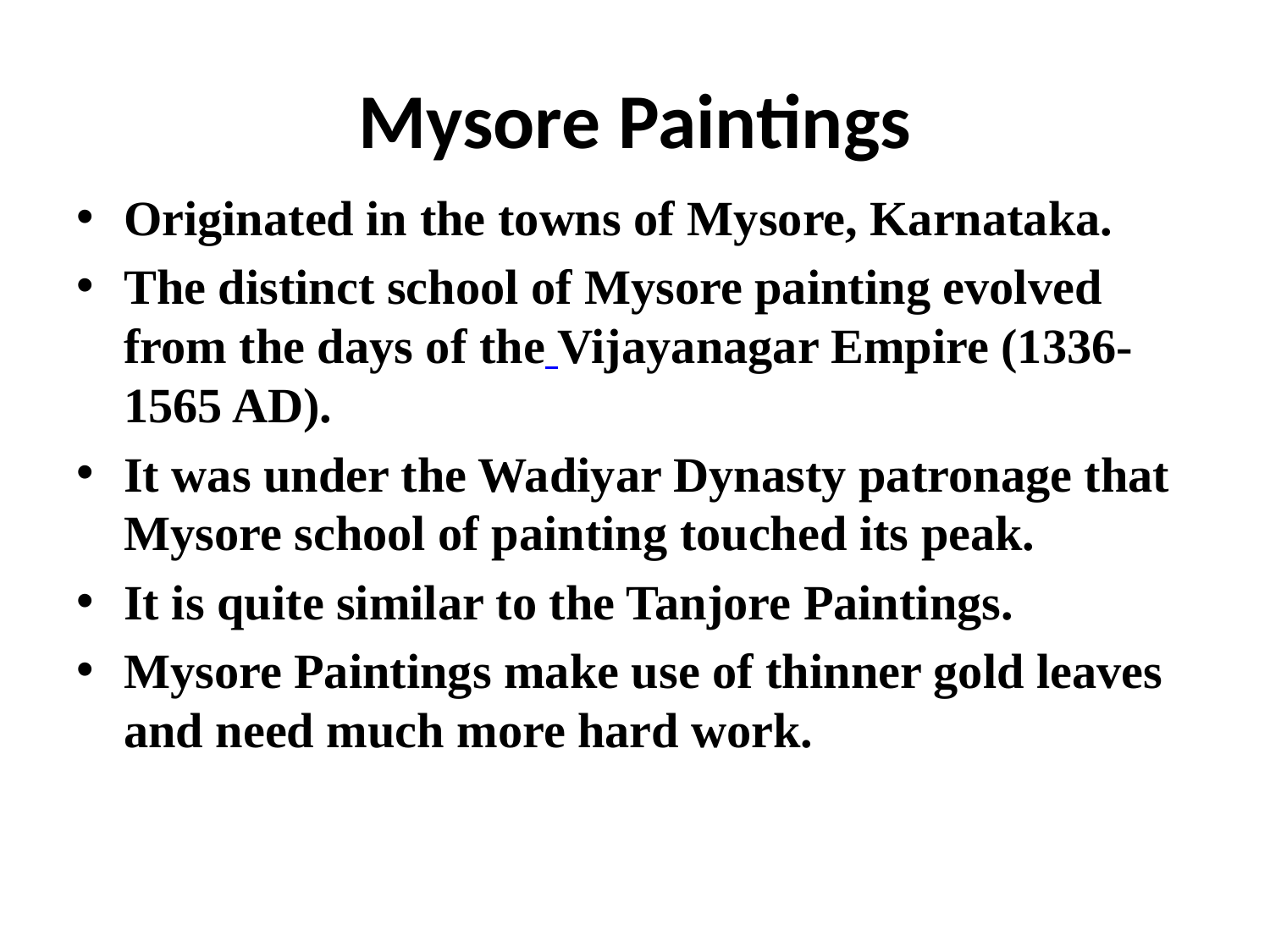

# Mysore Paintings
Originated in the towns of Mysore, Karnataka.
The distinct school of Mysore painting evolved from the days of the Vijayanagar Empire (1336-1565 AD).
It was under the Wadiyar Dynasty patronage that Mysore school of painting touched its peak.
It is quite similar to the Tanjore Paintings.
Mysore Paintings make use of thinner gold leaves and need much more hard work.